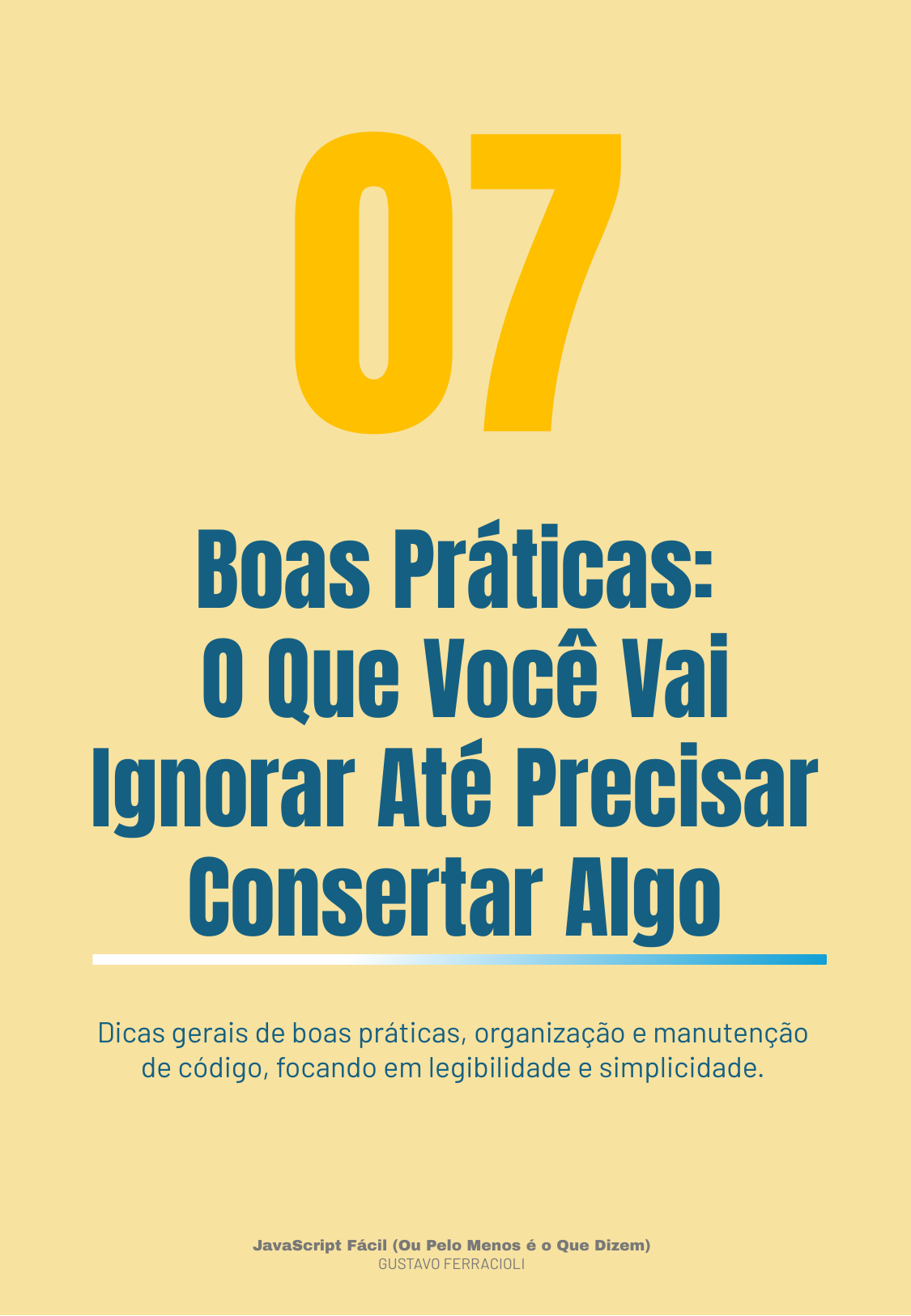

07
Boas Práticas:
 O Que Você Vai Ignorar Até Precisar Consertar Algo

Dicas gerais de boas práticas, organização e manutenção de código, focando em legibilidade e simplicidade.
JavaScript Fácil (Ou Pelo Menos é o Que Dizem)
GUSTAVO FERRACIOLI
20